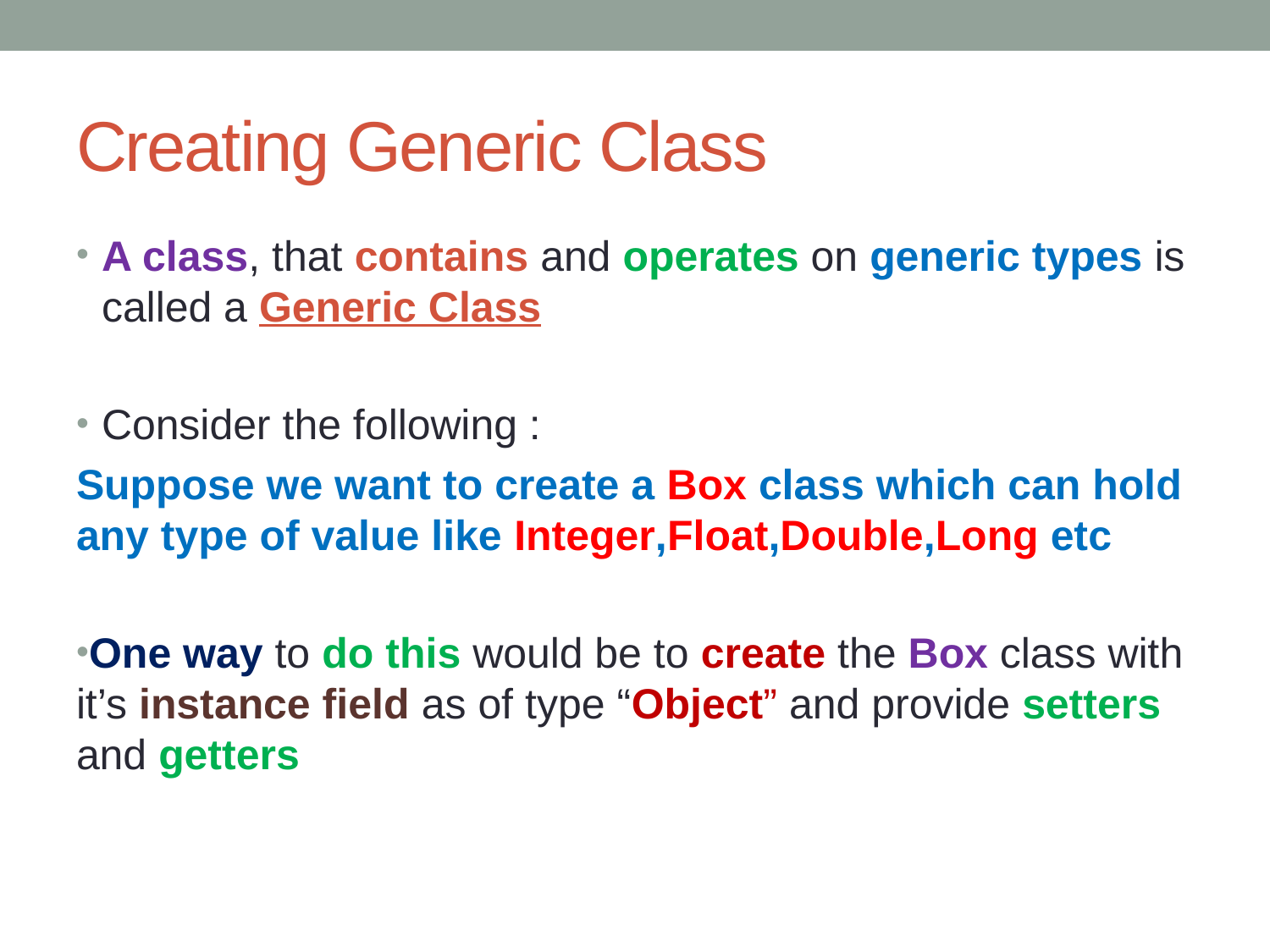

# Creating Generic Class
A class, that contains and operates on generic types is called a Generic Class

Consider the following :
Suppose we want to create a Box class which can hold any type of value like Integer,Float,Double,Long etc

One way to do this would be to create the Box class with it’s instance field as of type “Object” and provide setters and getters